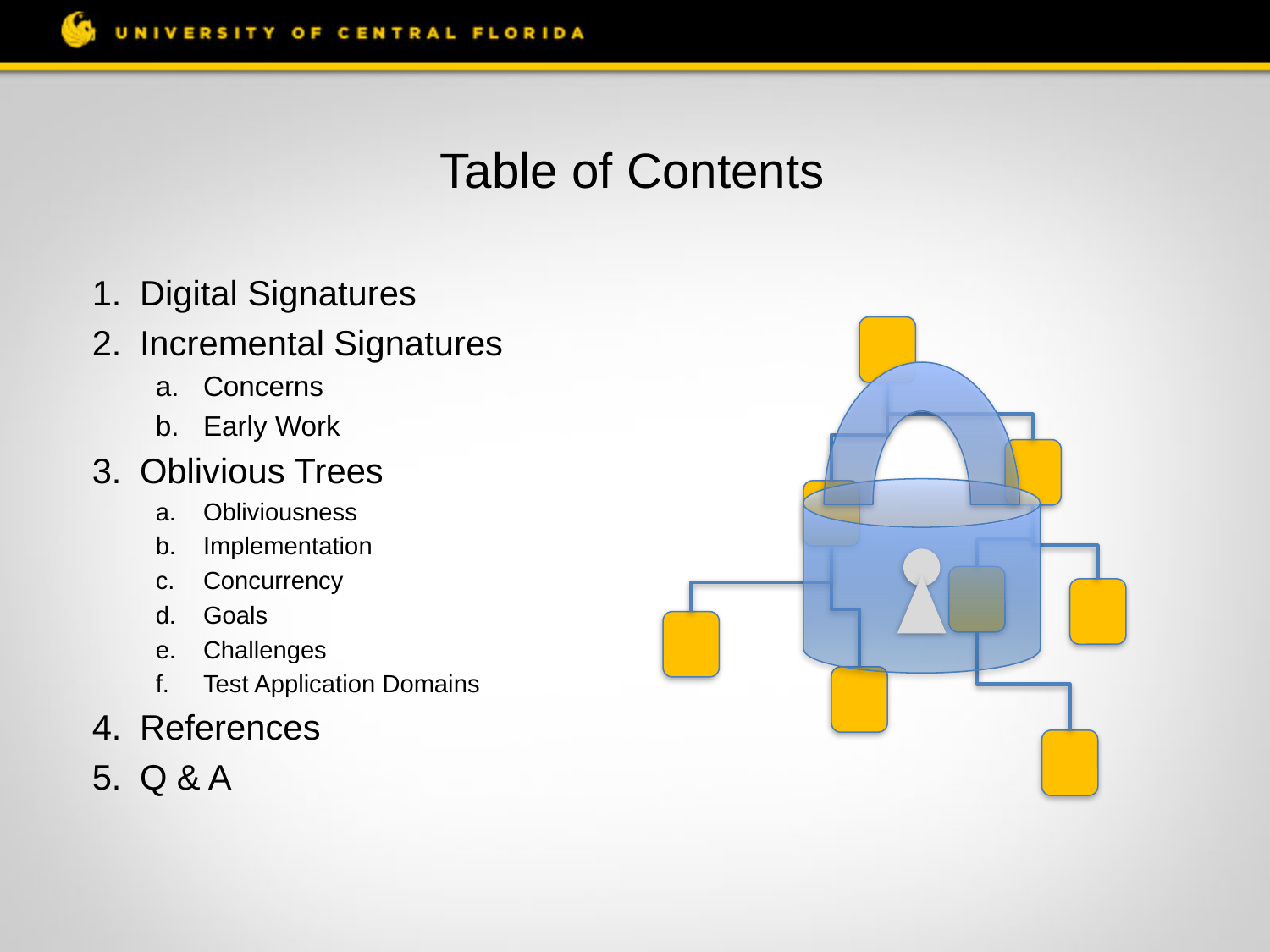

# Table of Contents
Digital Signatures
Incremental Signatures
Concerns
Early Work
Oblivious Trees
Obliviousness
Implementation
Concurrency
Goals
Challenges
Test Application Domains
References
Q & A